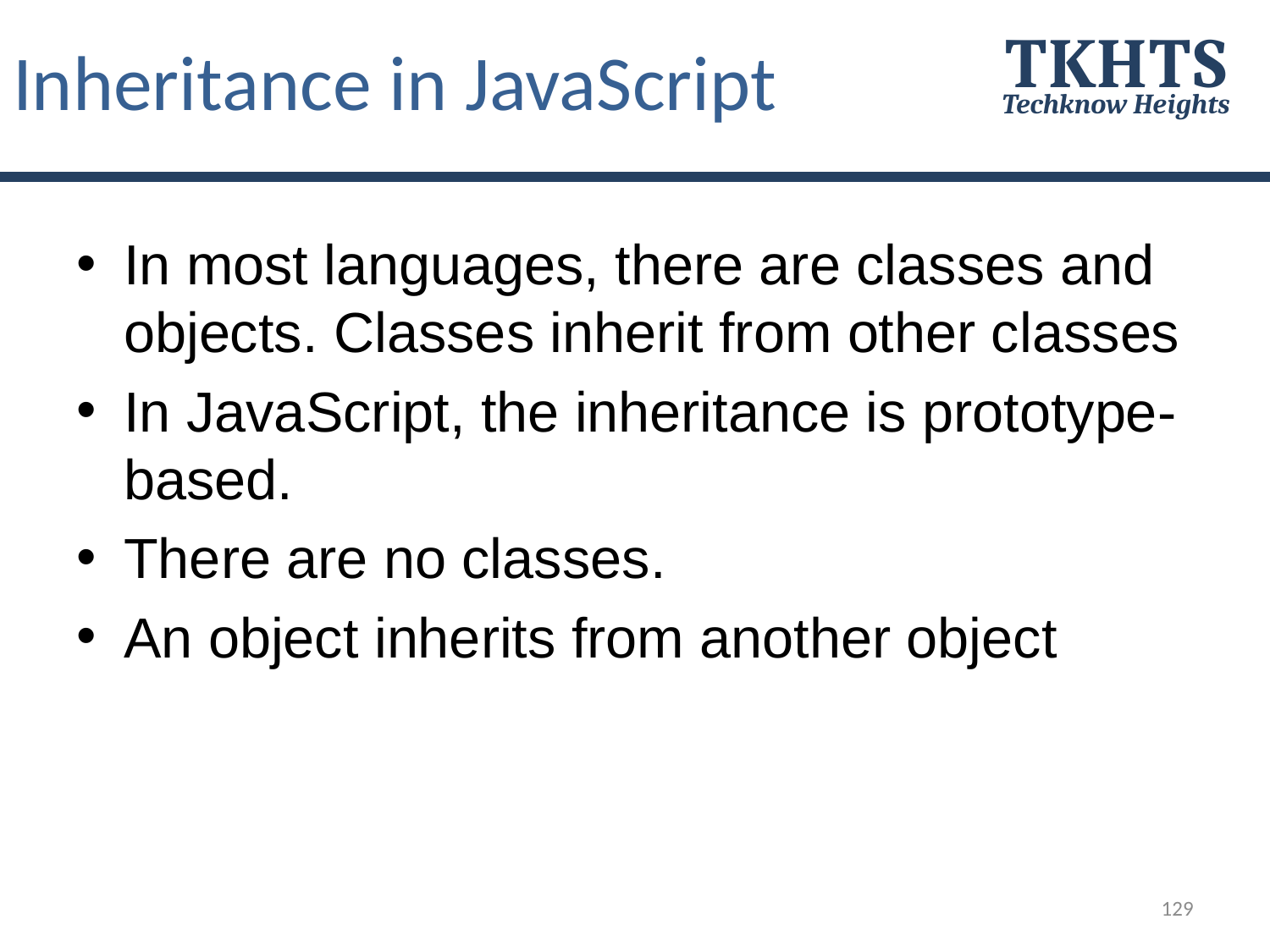

# Inheritance in JavaScript
TKHTS
Techknow Heights

In most languages, there are classes and objects. Classes inherit from other classes
In JavaScript, the inheritance is prototype-based.
There are no classes.
An object inherits from another object
129